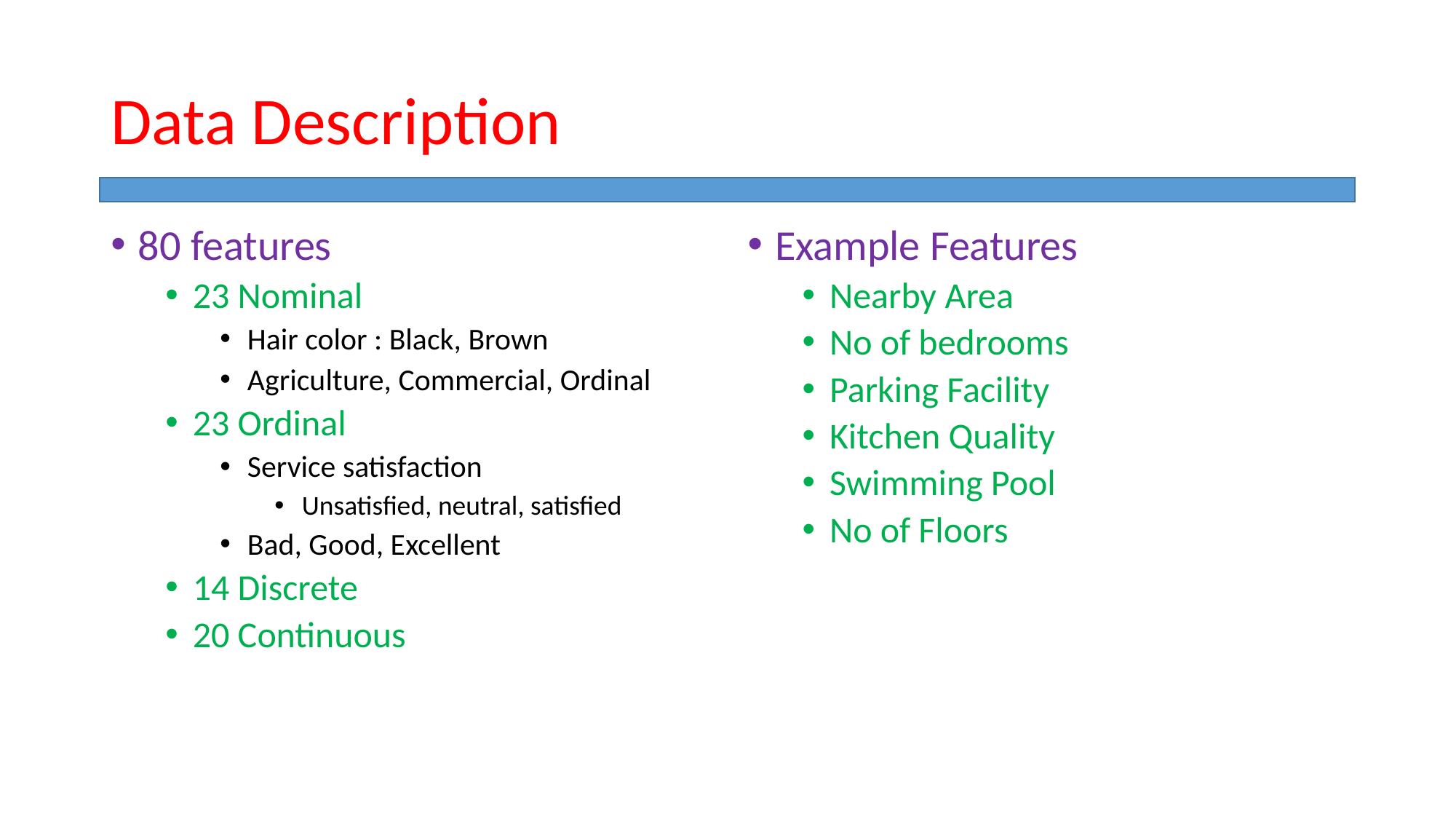

# Data Description
80 features
23 Nominal
Hair color : Black, Brown
Agriculture, Commercial, Ordinal
23 Ordinal
Service satisfaction
Unsatisfied, neutral, satisfied
Bad, Good, Excellent
14 Discrete
20 Continuous
Example Features
Nearby Area
No of bedrooms
Parking Facility
Kitchen Quality
Swimming Pool
No of Floors